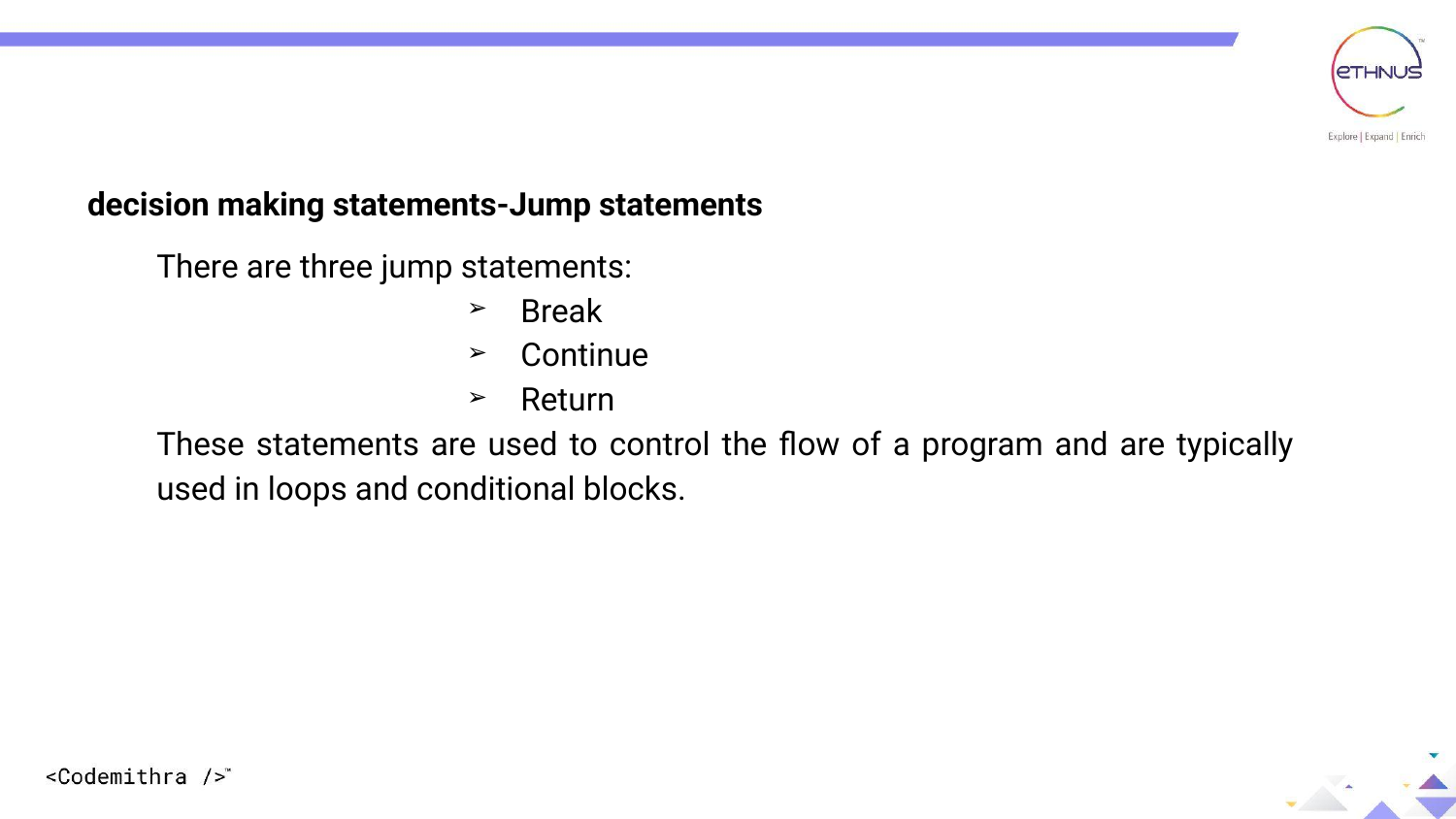

decision making statements-Jump statements

There are three jump statements:
Break
Continue
Return
These statements are used to control the flow of a program and are typically used in loops and conditional blocks.